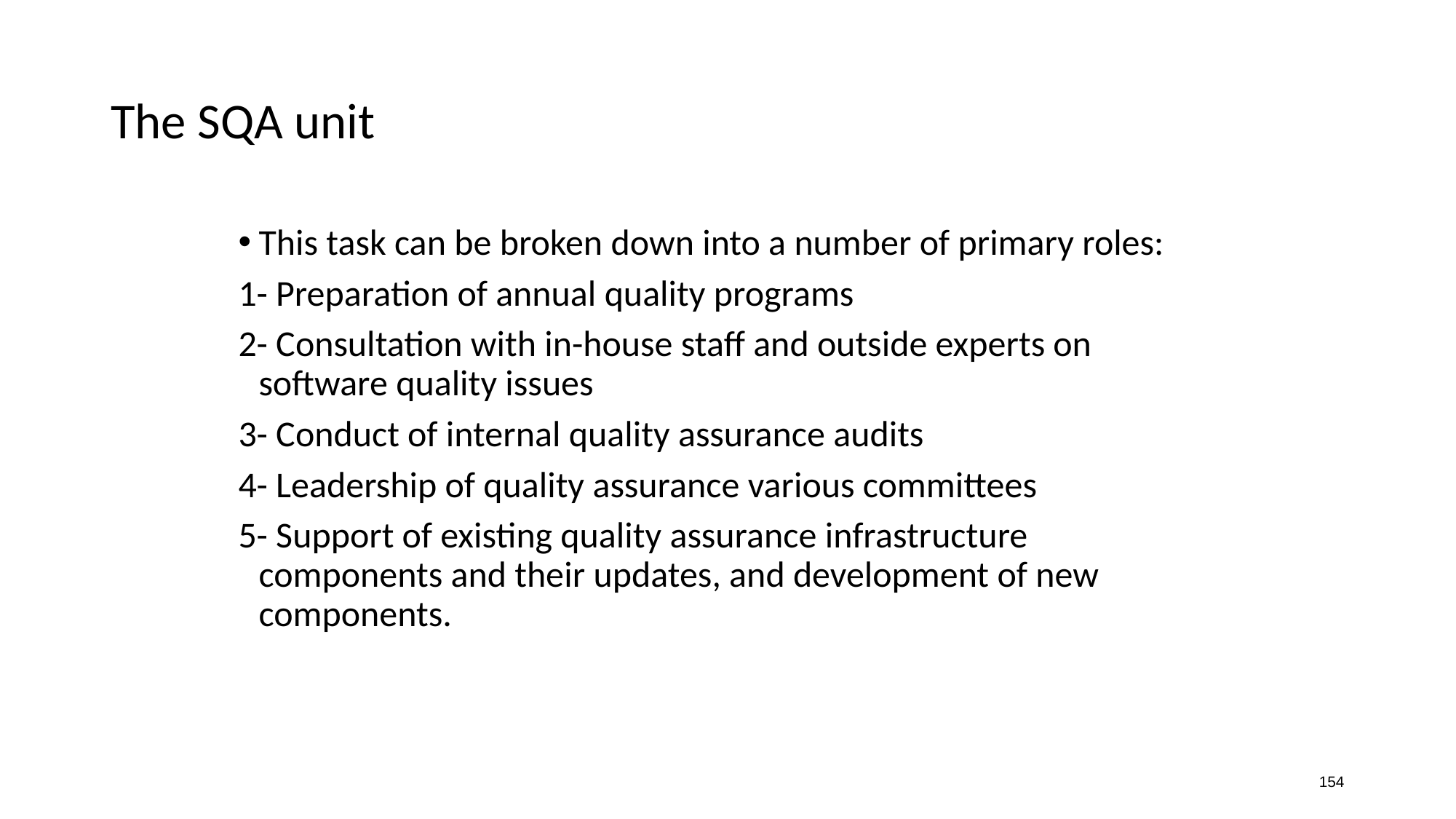

# The SQA unit
This task can be broken down into a number of primary roles:
1- Preparation of annual quality programs
2- Consultation with in-house staff and outside experts on software quality issues
3- Conduct of internal quality assurance audits
4- Leadership of quality assurance various committees
5- Support of existing quality assurance infrastructure components and their updates, and development of new components.

154